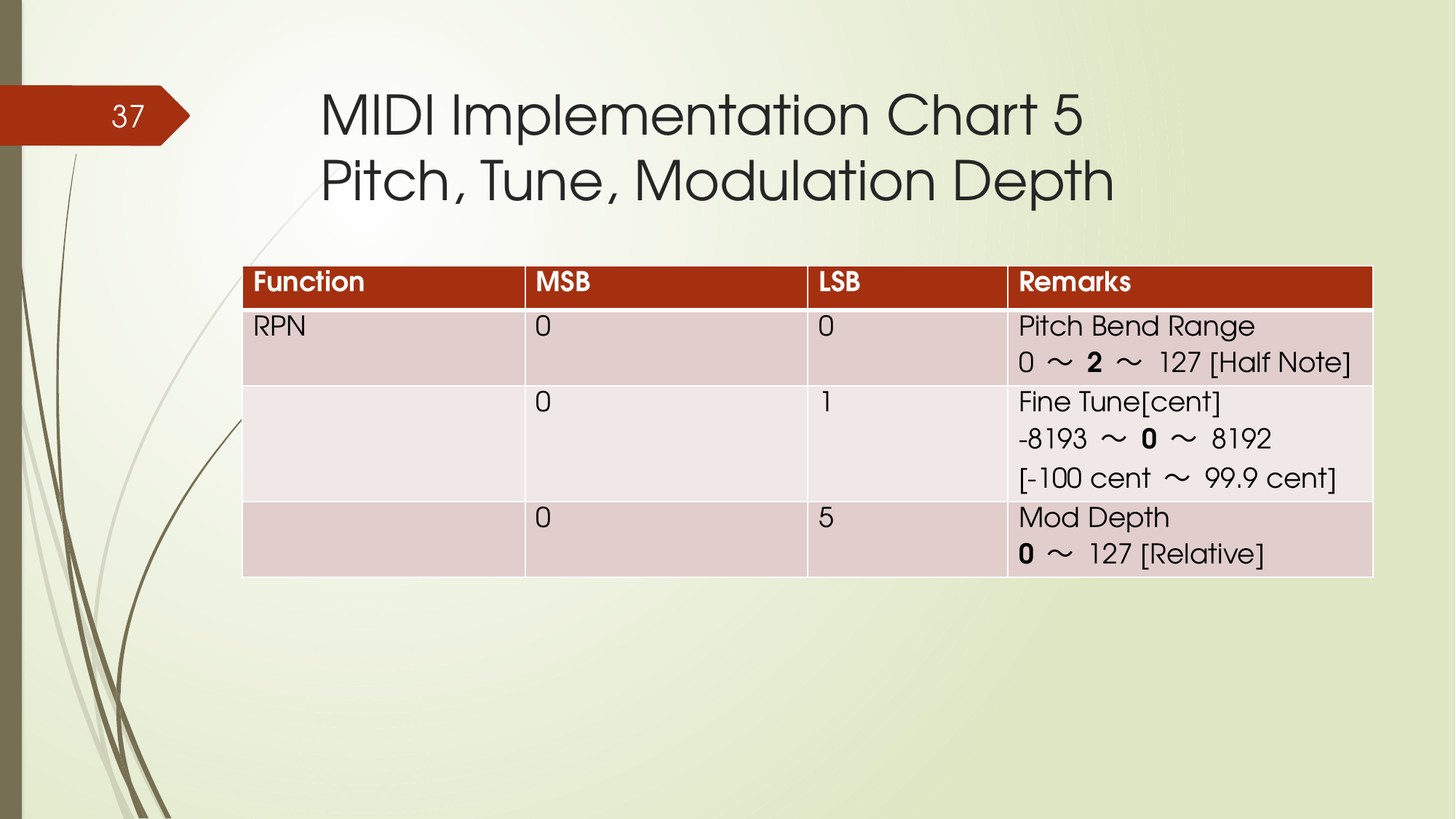

# MIDI Implementation Chart 5 Pitch, Tune, Modulation Depth
37
| Function | MSB | LSB | Remarks |
| --- | --- | --- | --- |
| RPN | 0 | 0 | Pitch Bend Range 0 ～ 2 ～ 127 [Half Note] |
|  | 0 | 1 | Fine Tune[cent] -8193 ～ 0 ～ 8192 [-100 cent ～ 99.9 cent] |
|  | 0 | 5 | Mod Depth 0 ～ 127 [Relative] |